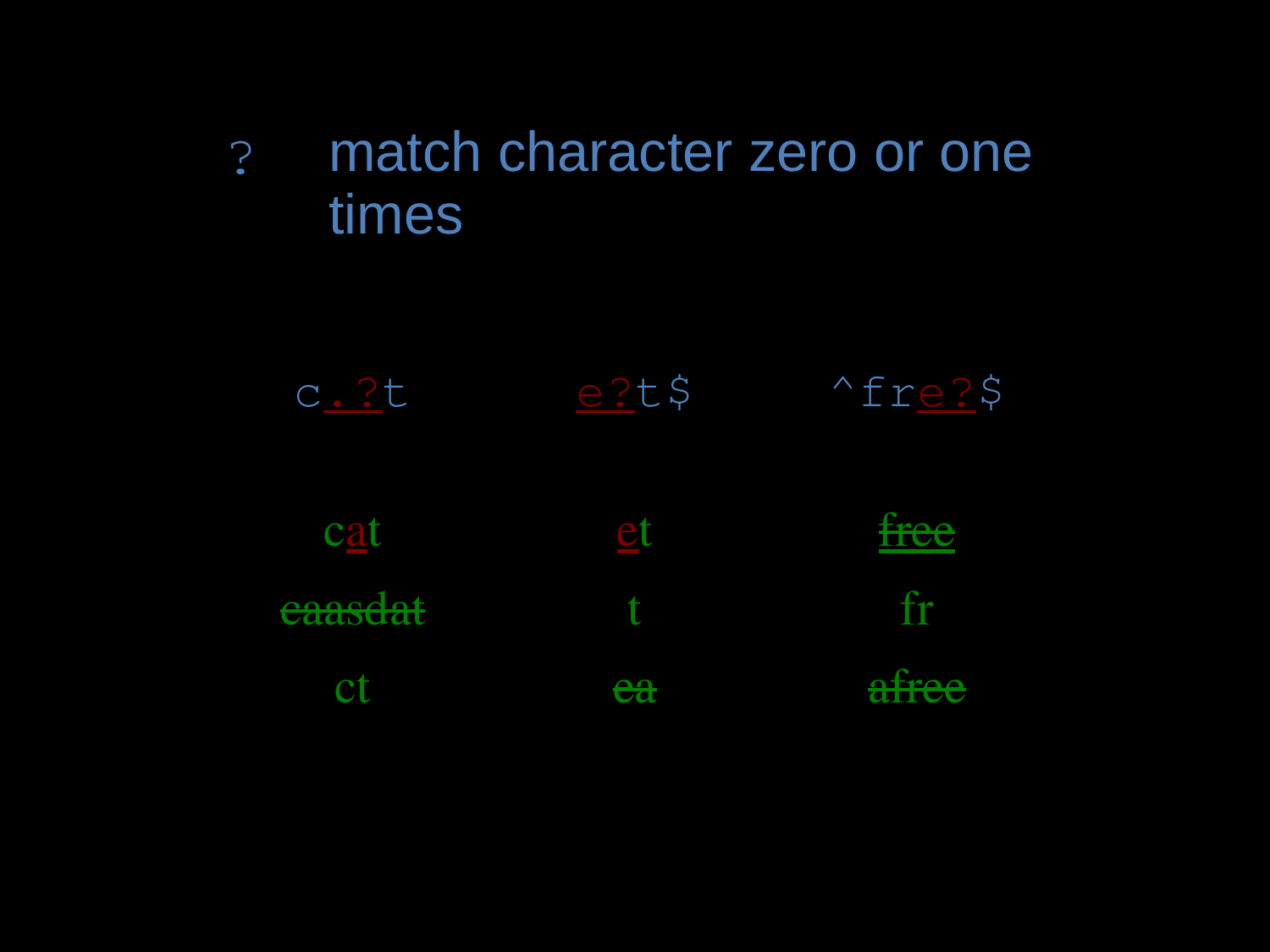

| ? | match character zero or one times |
| --- | --- |
| c.?t | e?t$ | ^fre?$ |
| --- | --- | --- |
|  |  |  |
| cat | et | free |
| caasdat | t | fr |
| ct | ea | afree |